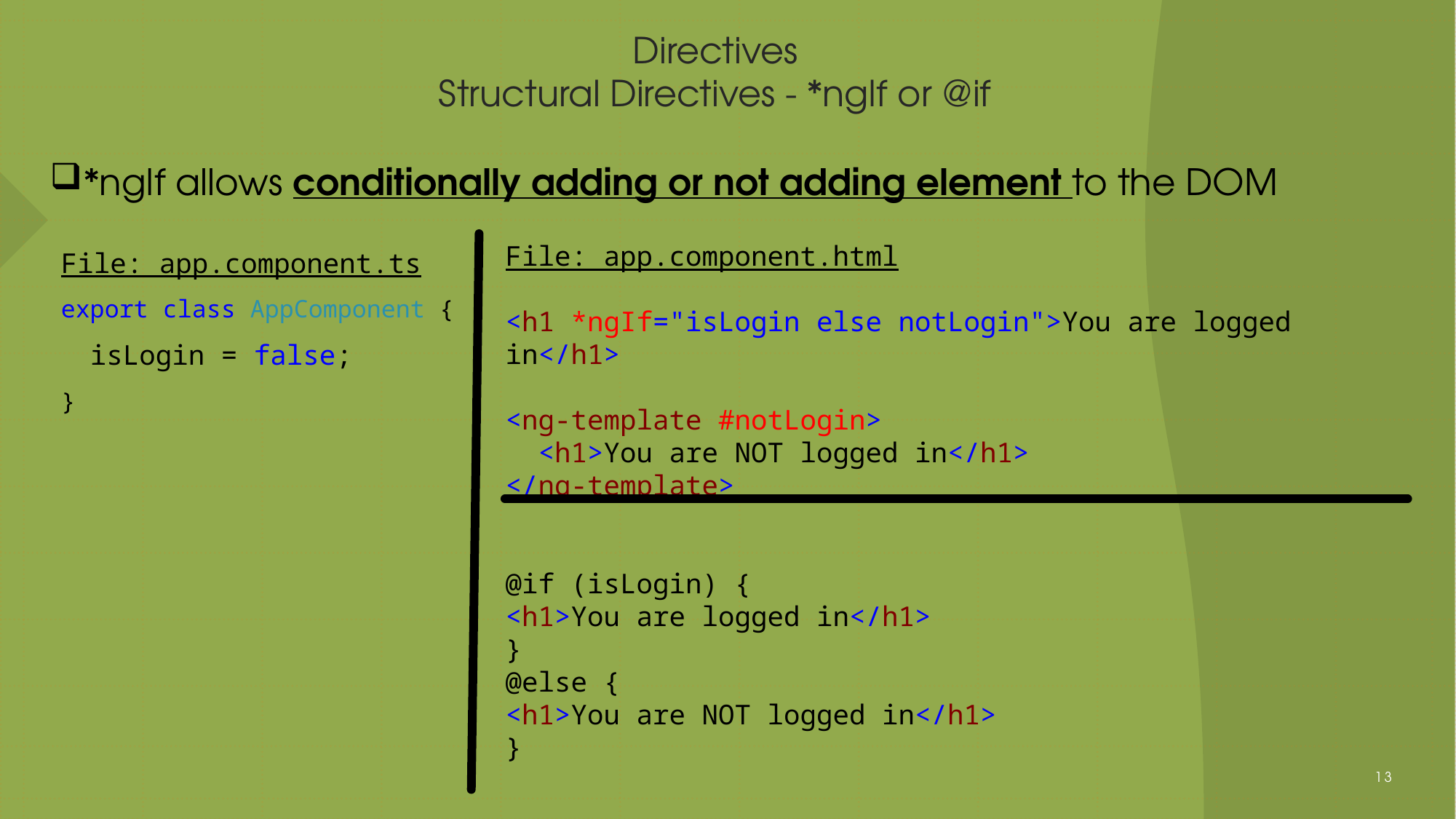

# Directives Structural Directives - *ngIf or @if
*ngIf allows conditionally adding or not adding element to the DOM

File: app.component.ts
export class AppComponent {
  isLogin = false;
}
File: app.component.html

<h1 *ngIf="isLogin else notLogin">You are logged in</h1>

<ng-template #notLogin>
  <h1>You are NOT logged in</h1>
</ng-template>

@if (isLogin) {
<h1>You are logged in</h1>
}
@else {
<h1>You are NOT logged in</h1>
}
13